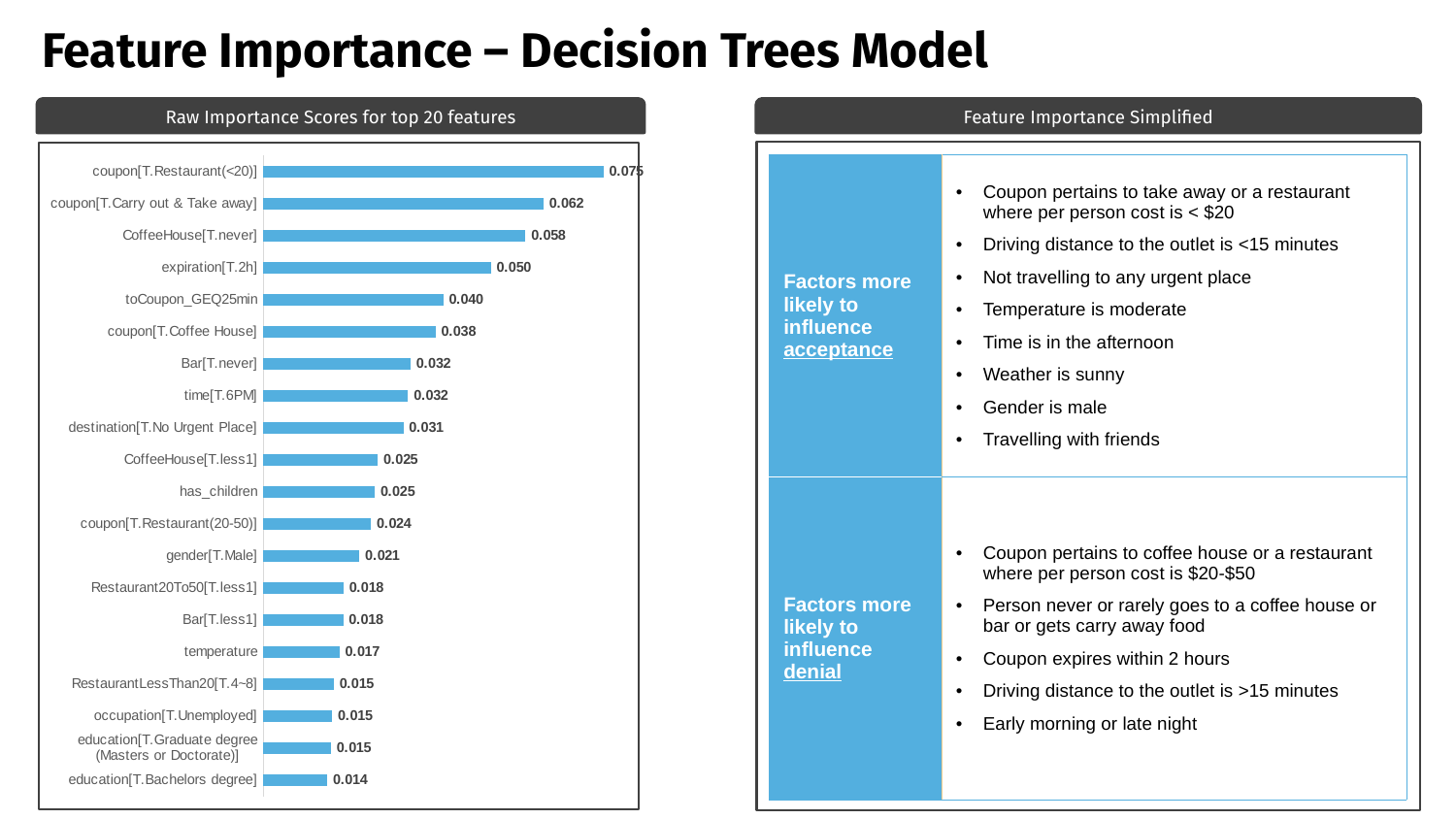

# Feature Importance – Decision Trees Model
Raw Importance Scores for top 20 features
Feature Importance Simplified

### Chart

| Category | Feature Importance |
|---|---|
| coupon[T.Restaurant(<20)] | 0.07480873043405287 |
| coupon[T.Carry out & Take away] | 0.06161634720455643 |
| CoffeeHouse[T.never] | 0.0576659582247243 |
| expiration[T.2h] | 0.05006571631644373 |
| toCoupon_GEQ25min | 0.03954902310499765 |
| coupon[T.Coffee House] | 0.03788466142203252 |
| Bar[T.never] | 0.0324123782524399 |
| time[T.6PM] | 0.03183117206358777 |
| destination[T.No Urgent Place] | 0.03078363417563621 |
| CoffeeHouse[T.less1] | 0.02515310787637761 |
| has_children | 0.02450703994317139 |
| coupon[T.Restaurant(20-50)] | 0.02368109119987588 |
| gender[T.Male] | 0.02115555915079216 |
| Restaurant20To50[T.less1] | 0.0176434382364526 |
| Bar[T.less1] | 0.01753508555294975 |
| temperature | 0.01676145916474423 |
| RestaurantLessThan20[T.4~8] | 0.01548961999785775 |
| occupation[T.Unemployed] | 0.01512457025451335 |
| education[T.Graduate degree (Masters or Doctorate)] | 0.01485089453264333 |
| education[T.Bachelors degree] | 0.01405112328787028 |
| Factors more likely to influence acceptance | Coupon pertains to take away or a restaurant where per person cost is < $20 Driving distance to the outlet is <15 minutes Not travelling to any urgent place Temperature is moderate Time is in the afternoon Weather is sunny Gender is male Travelling with friends |
| --- | --- |
| Factors more likely to influence denial | Coupon pertains to coffee house or a restaurant where per person cost is $20-$50 Person never or rarely goes to a coffee house or bar or gets carry away food Coupon expires within 2 hours Driving distance to the outlet is >15 minutes Early morning or late night |